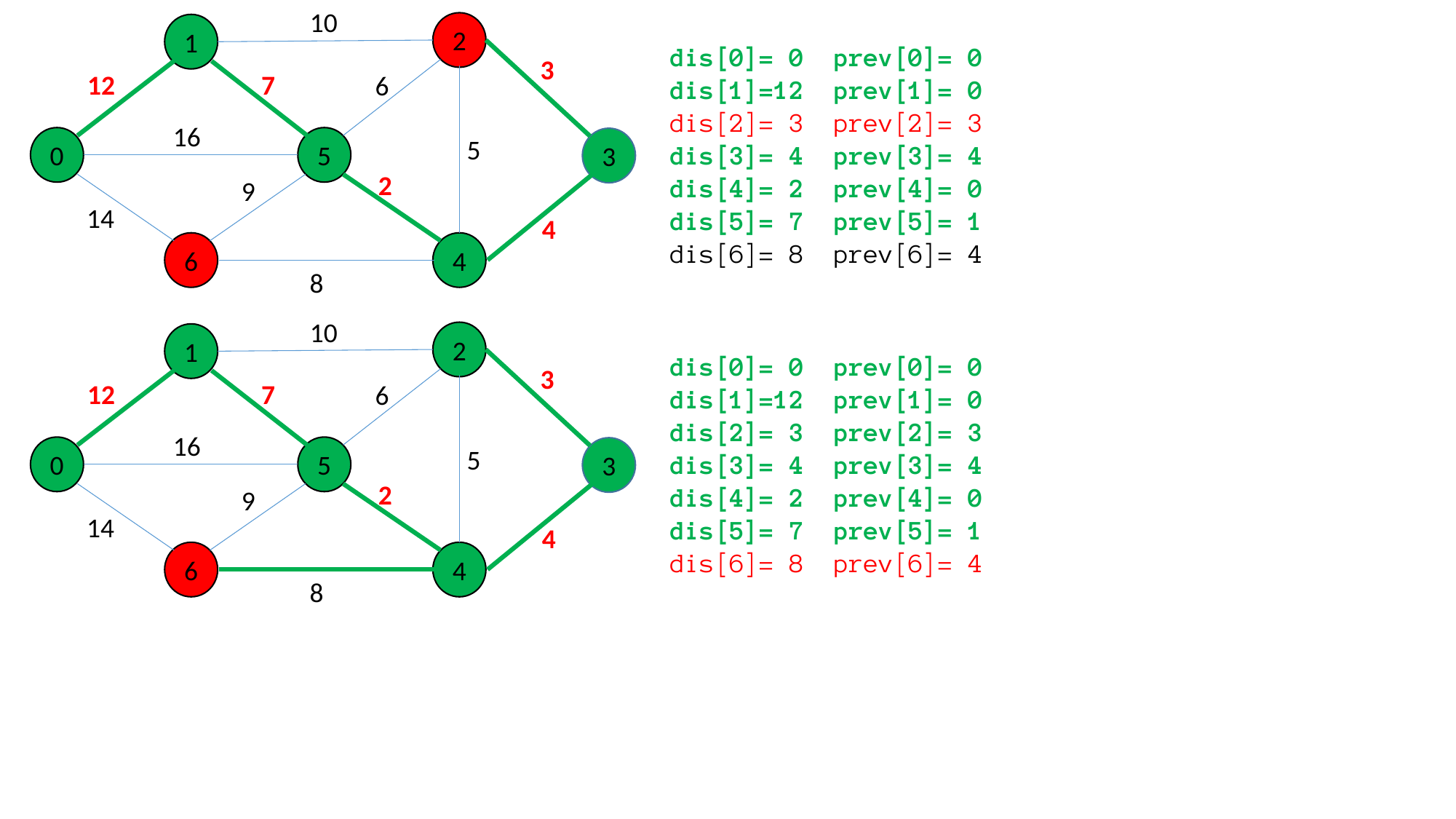

10
2
1
3
12
7
6
16
0
5
5
3
2
9
14

4
6
4
8
dis[0]= 0  prev[0]= 0
dis[1]=12  prev[1]= 0
dis[2]= 3  prev[2]= 3
dis[3]= 4  prev[3]= 4
dis[4]= 2  prev[4]= 0
dis[5]= 7  prev[5]= 1
dis[6]= 8  prev[6]= 4
10
2
1
3
12
7
6
16
0
5
5
3
2
9
14

4
6
4
8
dis[0]= 0  prev[0]= 0
dis[1]=12  prev[1]= 0
dis[2]= 3  prev[2]= 3
dis[3]= 4  prev[3]= 4
dis[4]= 2  prev[4]= 0
dis[5]= 7  prev[5]= 1
dis[6]= 8  prev[6]= 4